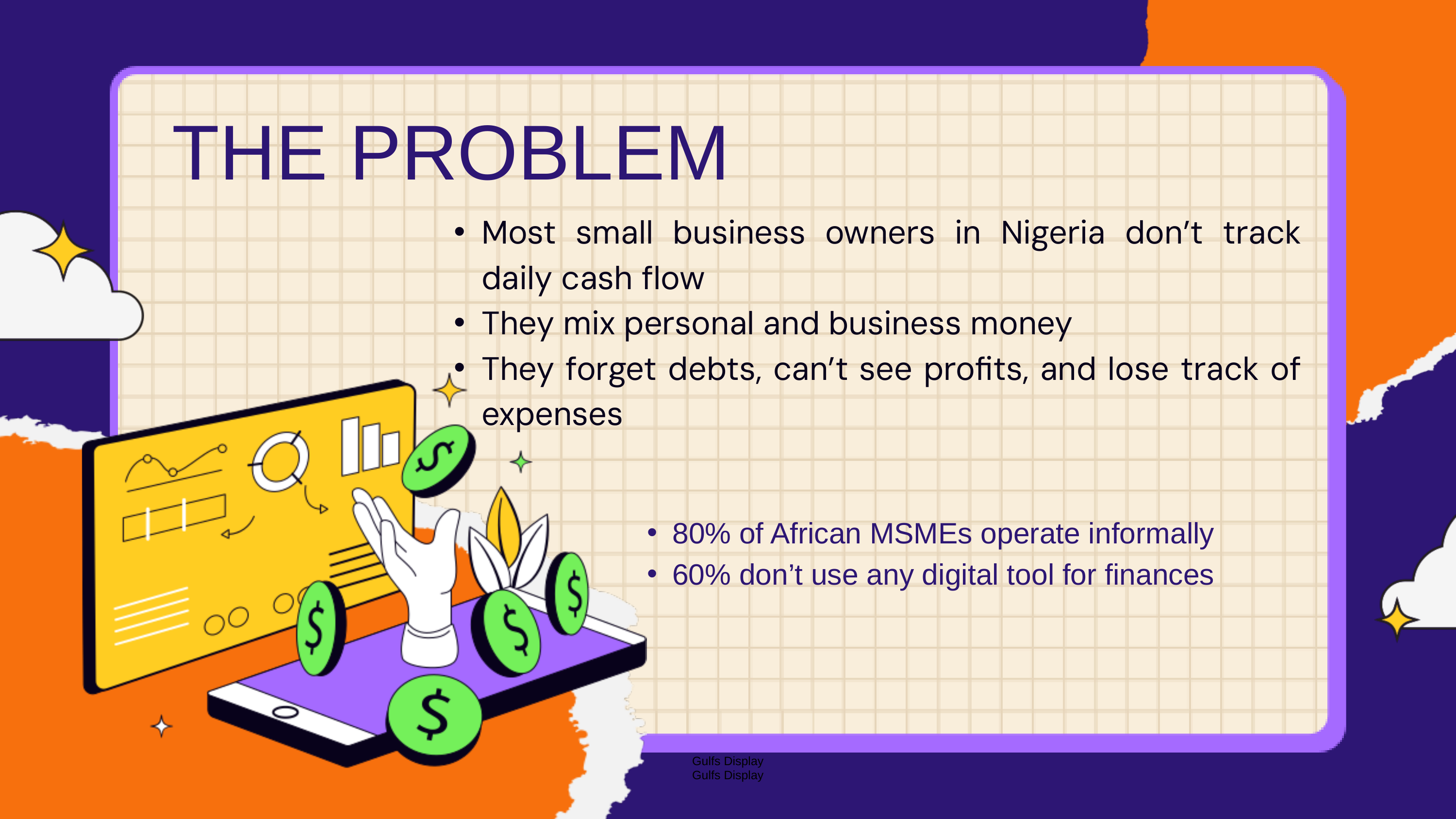

THE PROBLEM
Most small business owners in Nigeria don’t track daily cash flow
They mix personal and business money
They forget debts, can’t see profits, and lose track of expenses

80% of African MSMEs operate informally
60% don’t use any digital tool for finances

Gulfs Display
Gulfs Display